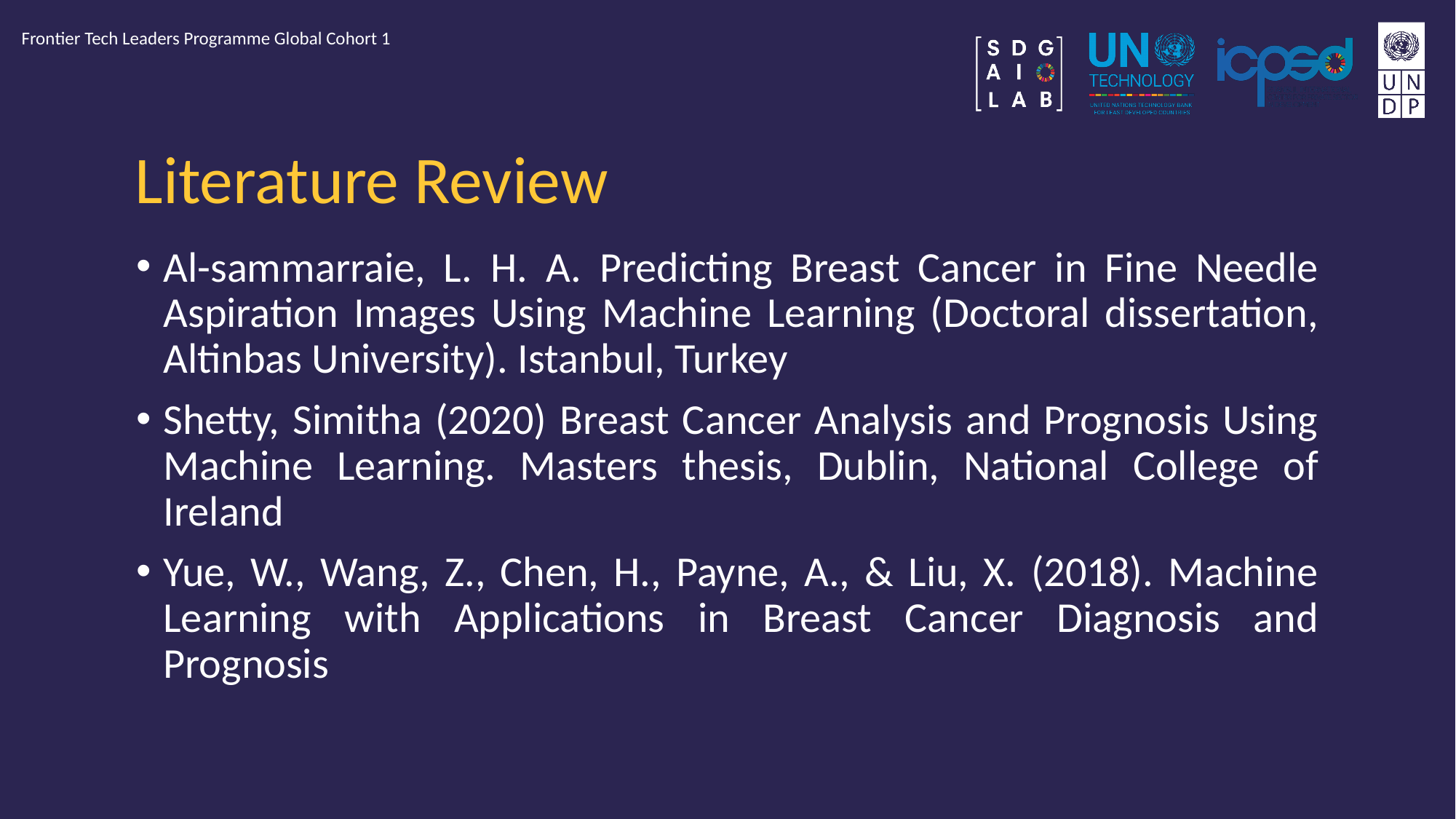

Frontier Tech Leaders Programme Global Cohort 1
# Literature Review
Al-sammarraie, L. H. A. Predicting Breast Cancer in Fine Needle Aspiration Images Using Machine Learning (Doctoral dissertation, Altinbas University). Istanbul, Turkey
Shetty, Simitha (2020) Breast Cancer Analysis and Prognosis Using Machine Learning. Masters thesis, Dublin, National College of Ireland
Yue, W., Wang, Z., Chen, H., Payne, A., & Liu, X. (2018). Machine Learning with Applications in Breast Cancer Diagnosis and Prognosis